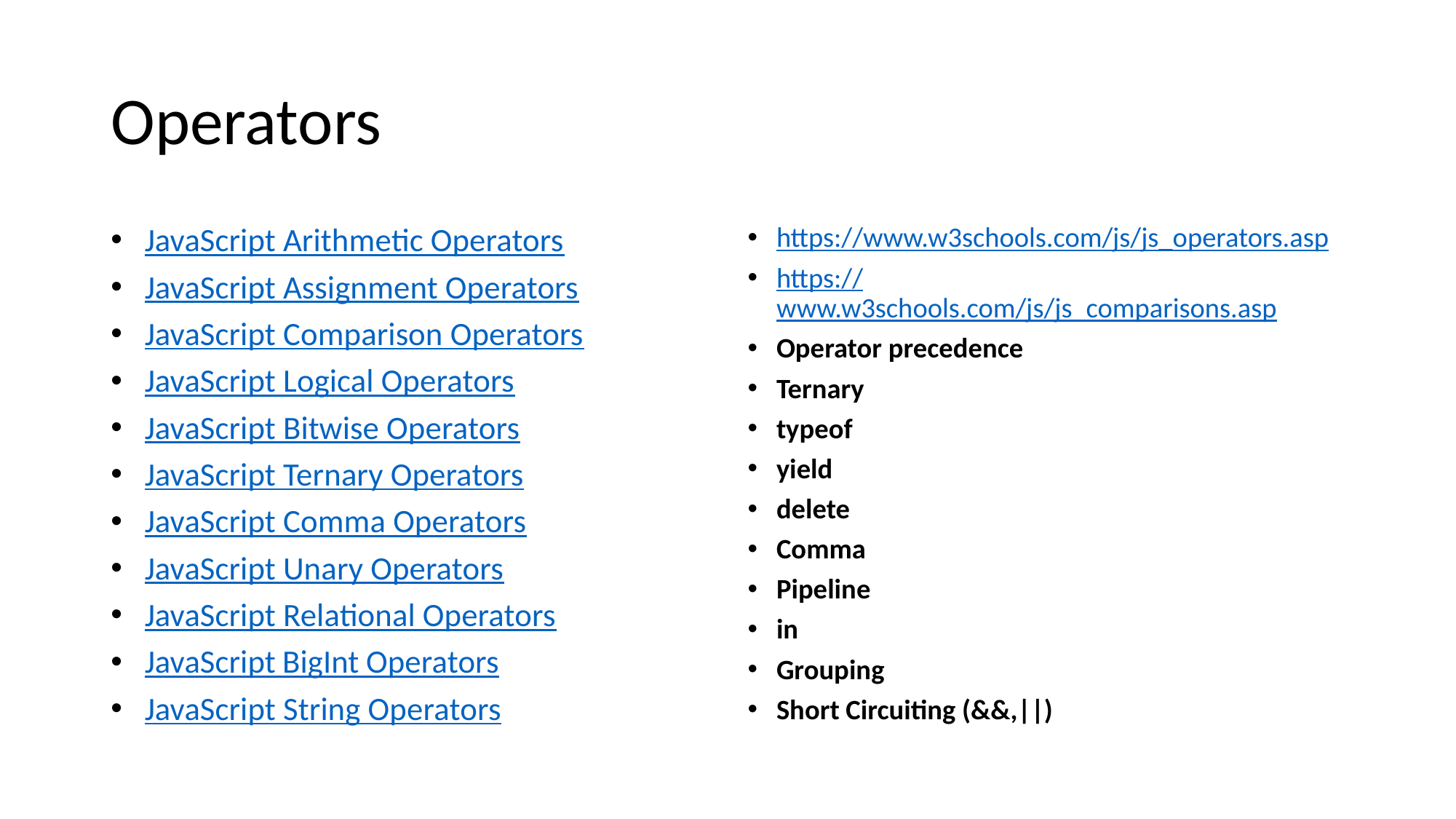

# Operators
JavaScript Arithmetic Operators
JavaScript Assignment Operators
JavaScript Comparison Operators
JavaScript Logical Operators
JavaScript Bitwise Operators
JavaScript Ternary Operators
JavaScript Comma Operators
JavaScript Unary Operators
JavaScript Relational Operators
JavaScript BigInt Operators
JavaScript String Operators

https://www.w3schools.com/js/js_operators.asp
https://www.w3schools.com/js/js_comparisons.asp
Operator precedence
Ternary
typeof
yield
delete
Comma
Pipeline
in
Grouping
Short Circuiting (&&,||)